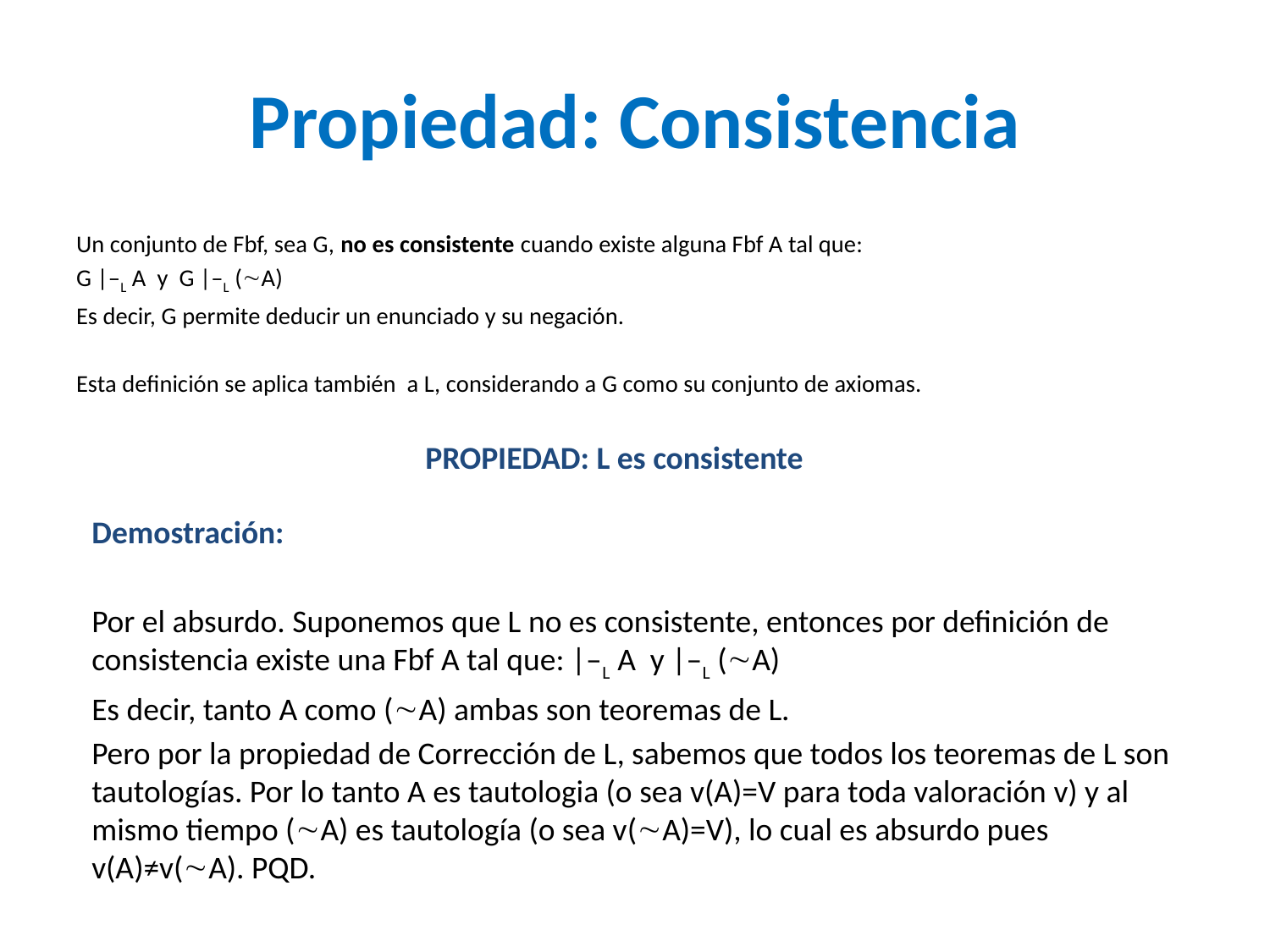

# Propiedad: Consistencia
Un conjunto de Fbf, sea G, no es consistente cuando existe alguna Fbf A tal que:
G |–L A  y  G |–L (∼A)
Es decir, G permite deducir un enunciado y su negación.

Esta definición se aplica también  a L, considerando a G como su conjunto de axiomas.

PROPIEDAD: L es consistente

Demostración:

Por el absurdo. Suponemos que L no es consistente, entonces por definición de consistencia existe una Fbf A tal que: |–L A  y |–L (∼A)
Es decir, tanto A como (∼A) ambas son teoremas de L.
Pero por la propiedad de Corrección de L, sabemos que todos los teoremas de L son tautologías. Por lo tanto A es tautologia (o sea v(A)=V para toda valoración v) y al mismo tiempo (∼A) es tautología (o sea v(∼A)=V), lo cual es absurdo pues v(A)≠v(∼A). PQD.